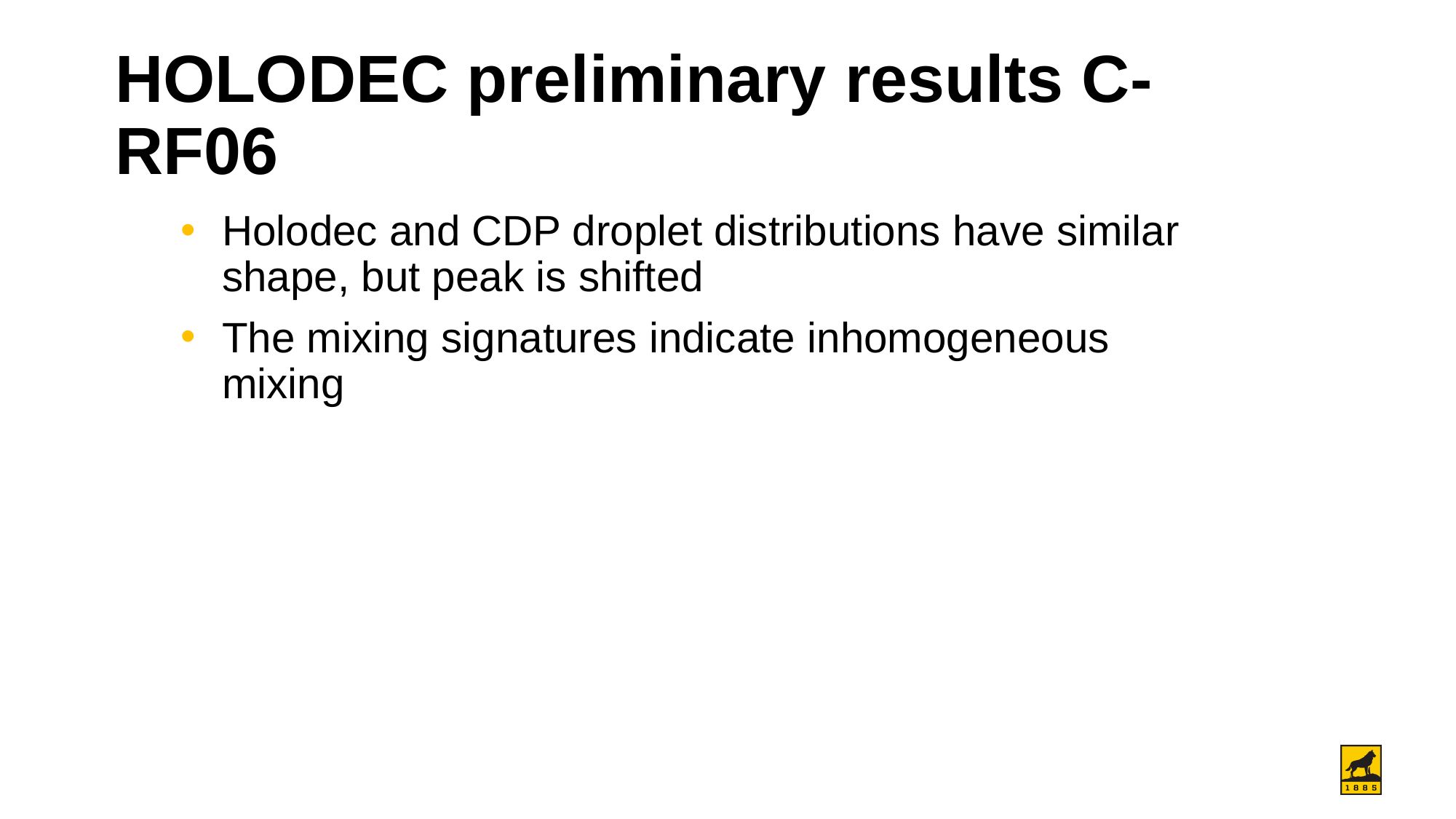

# HOLODEC preliminary results C-RF06
Holodec and CDP droplet distributions have similar shape, but peak is shifted
The mixing signatures indicate inhomogeneous mixing